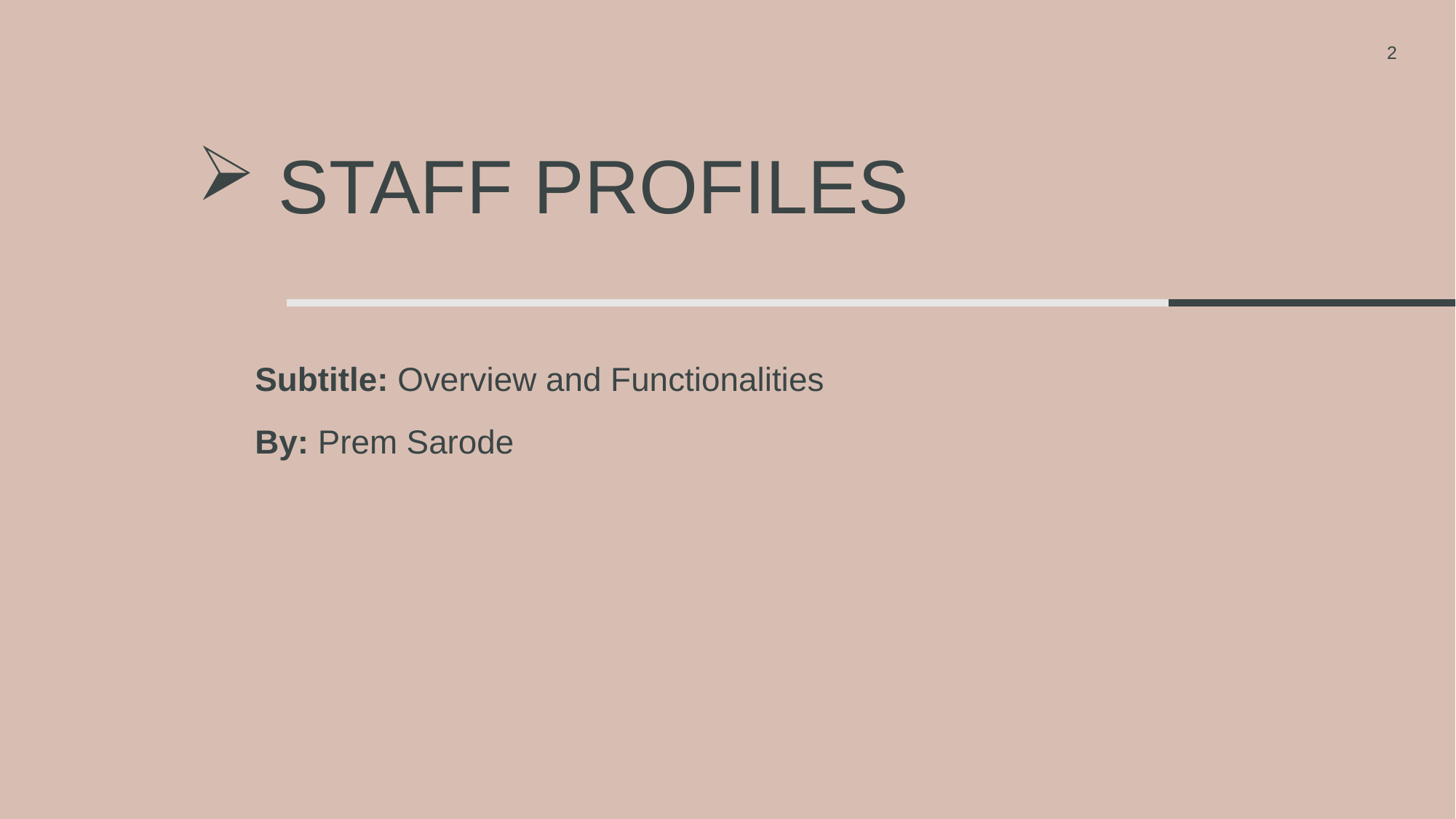

2
# Staff Profiles
Subtitle: Overview and Functionalities
By: Prem Sarode